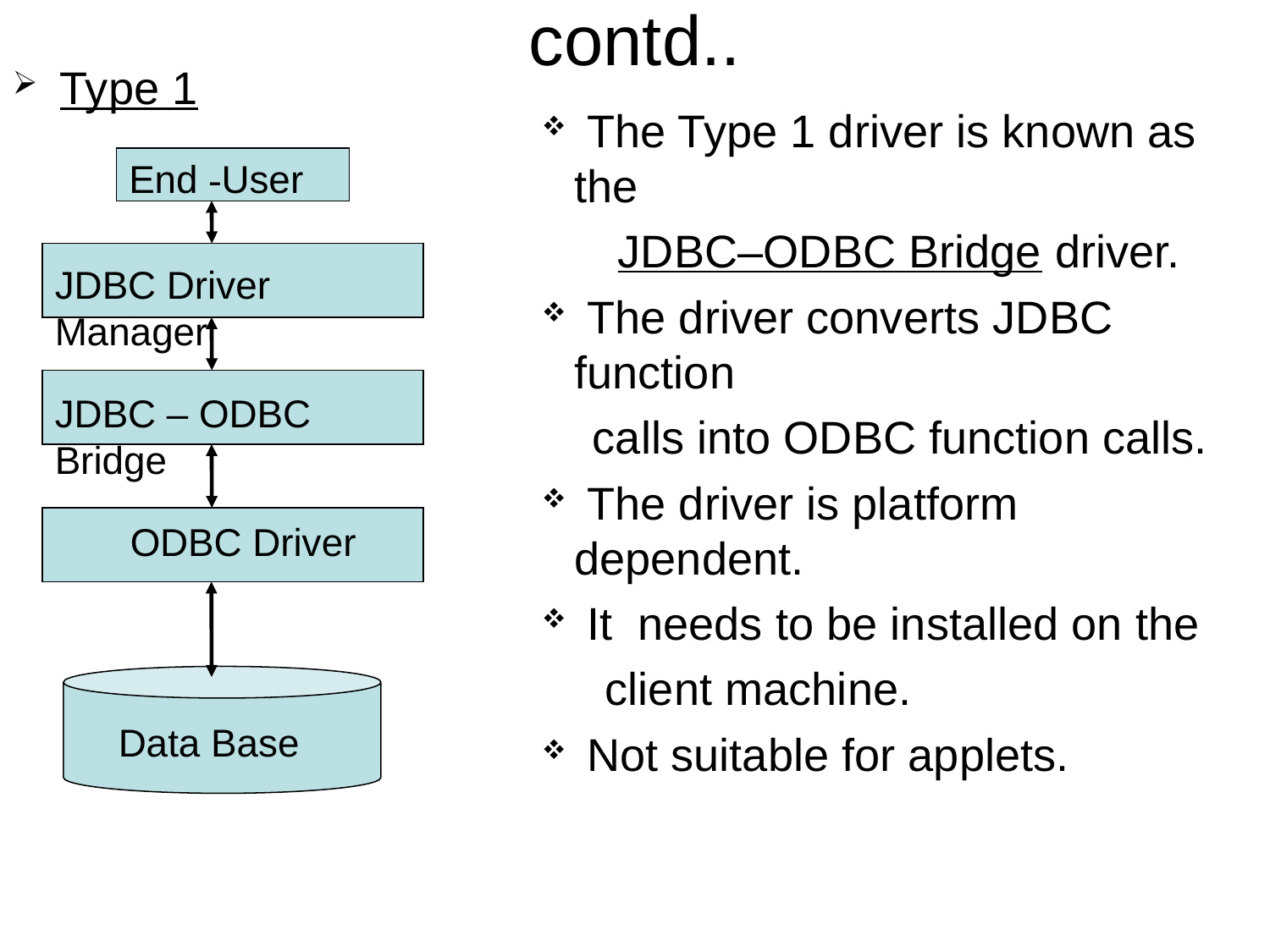

contd..
Type 1
 The Type 1 driver is known as the
      JDBC–ODBC Bridge driver.
 The driver converts JDBC function
    calls into ODBC function calls.
 The driver is platform dependent.
 It  needs to be installed on the
     client machine.
 Not suitable for applets.

End -User

JDBC Driver Manager

JDBC – ODBC Bridge

      ODBC Driver

Data Base